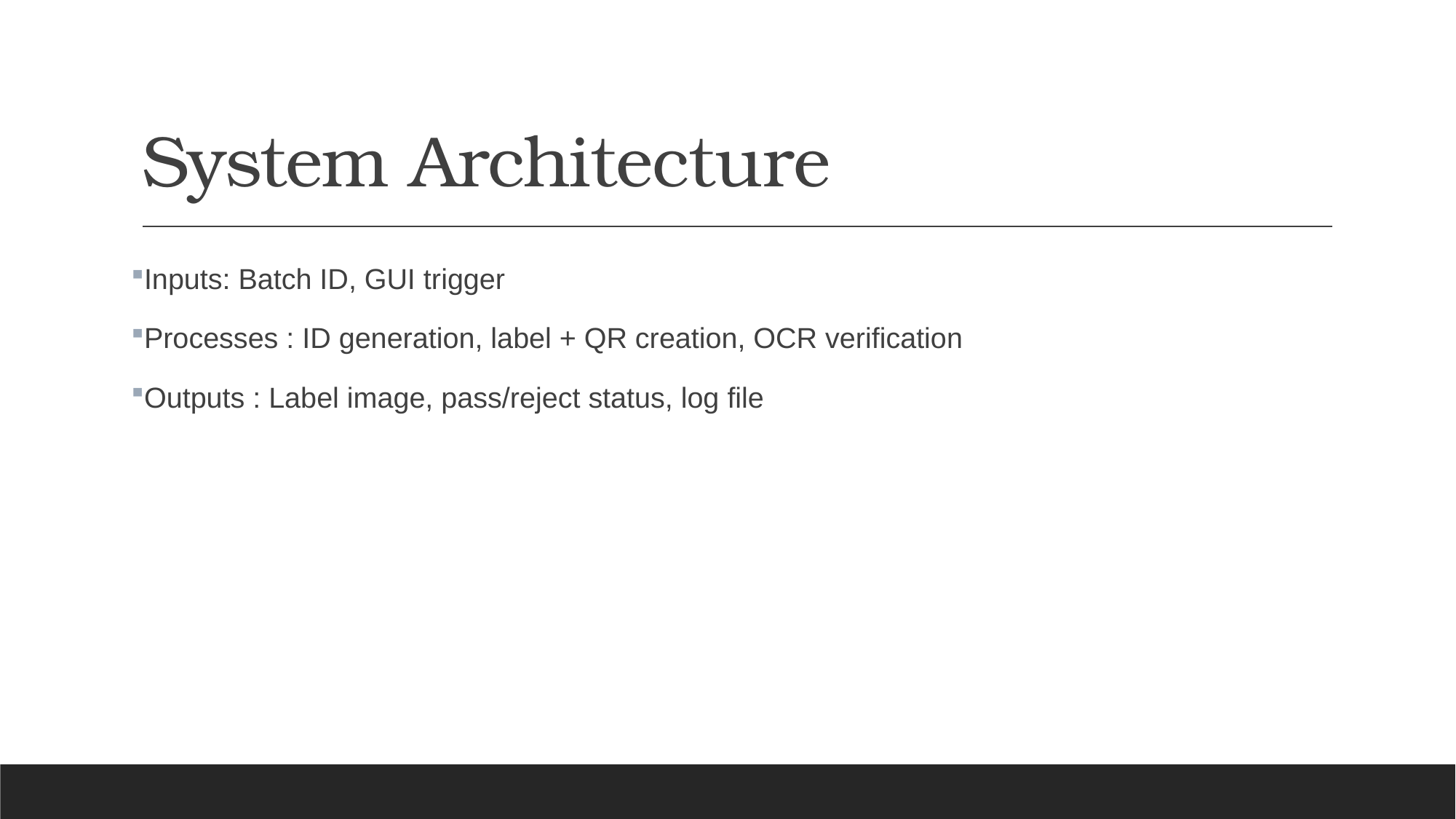

# System Architecture
Inputs: Batch ID, GUI trigger
Processes : ID generation, label + QR creation, OCR verification
Outputs : Label image, pass/reject status, log file